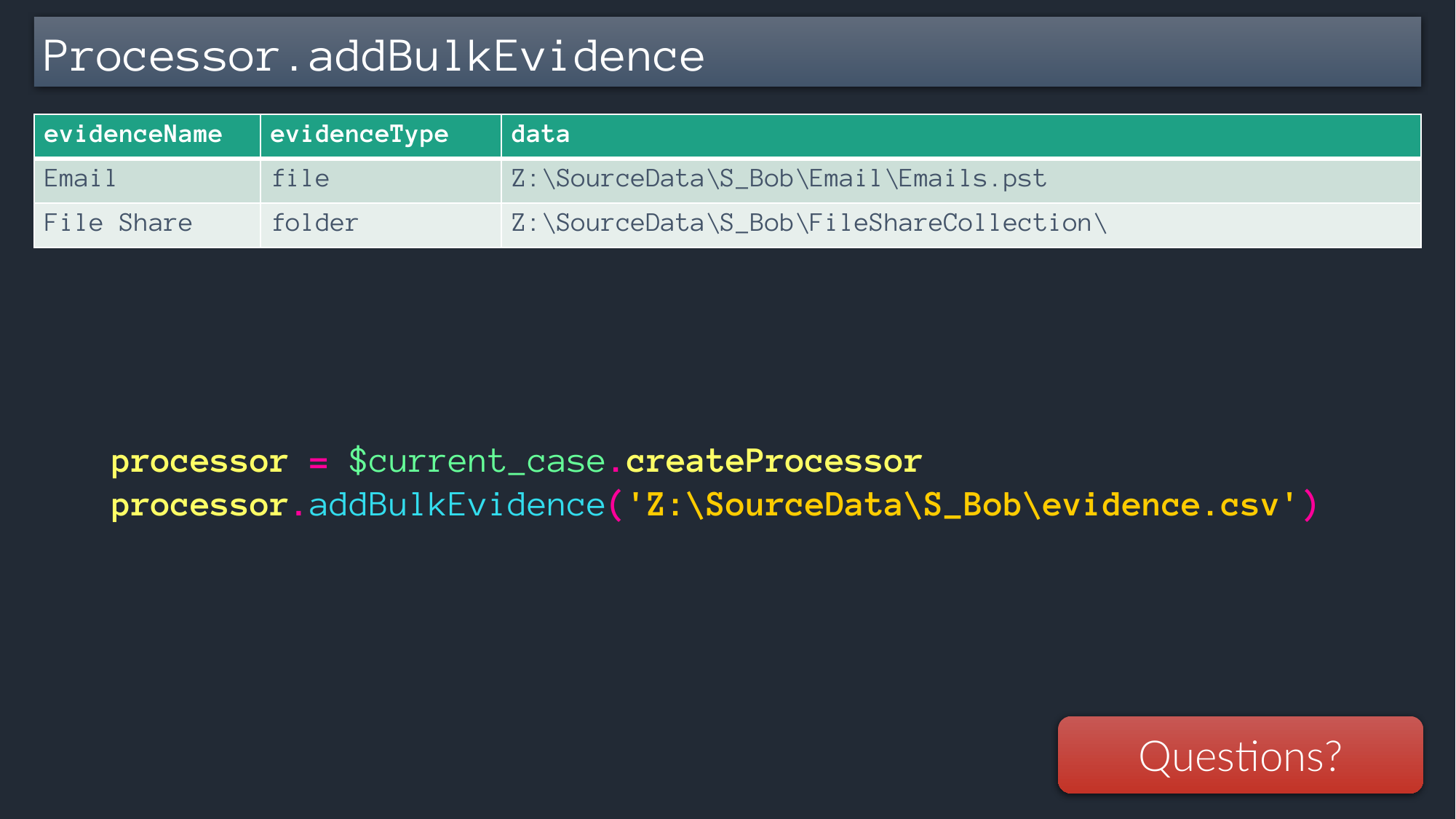

Processor.addBulkEvidence
| evidenceName | evidenceType | data |
| --- | --- | --- |
| Email | file | Z:\SourceData\S\_Bob\Email\Emails.pst |
| File Share | folder | Z:\SourceData\S\_Bob\FileShareCollection\ |
processor = $current_case.createProcessor
processor.addBulkEvidence('Z:\SourceData\S_Bob\evidence.csv')
Questions?